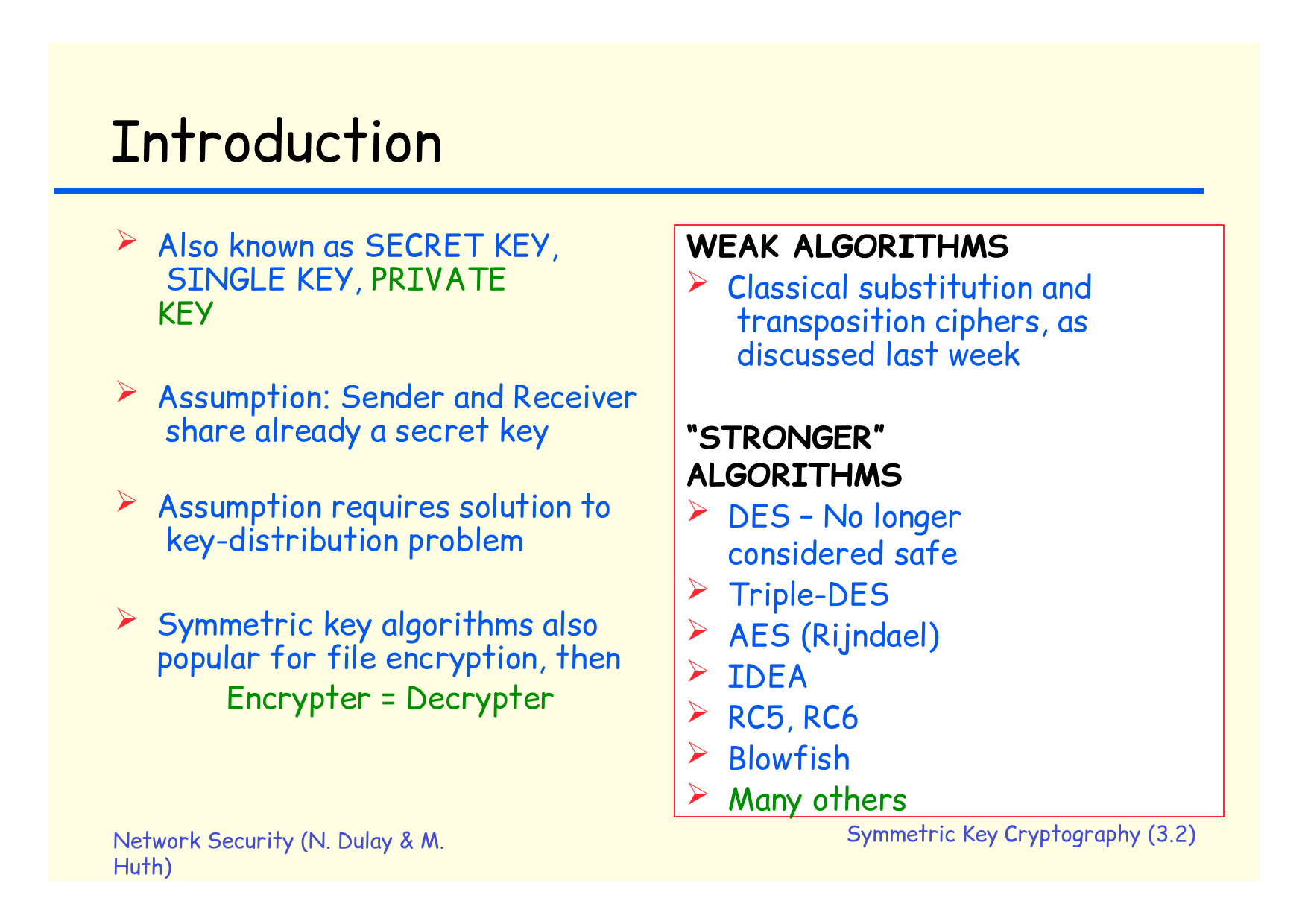

# Introduction
WEAK ALGORITHMS
Classical substitution and  transposition ciphers, as  discussed last week

“STRONGER” ALGORITHMS
DES – No longer considered safe
Triple-DES
AES (Rijndael)
IDEA
RC5, RC6
Blowfish
Many others
Also known as SECRET KEY,  SINGLE KEY, PRIVATE KEY

Assumption: Sender and Receiver  share already a secret key

Assumption requires solution to  key-distribution problem

Symmetric key algorithms also  popular for file encryption, then
Encrypter = Decrypter
Symmetric Key Cryptography (3.2)
Network Security (N. Dulay & M.
Huth)